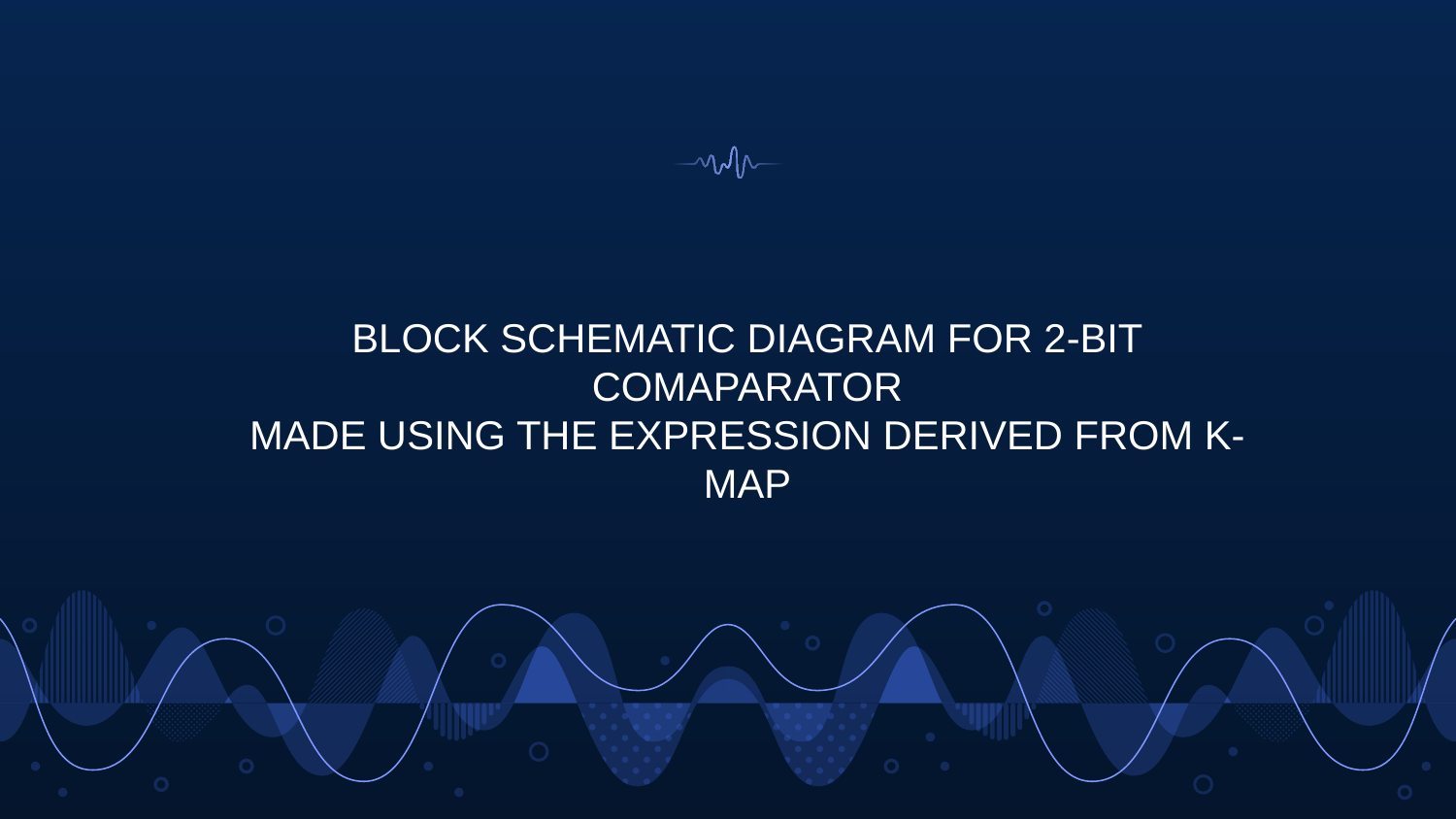

BLOCK SCHEMATIC DIAGRAM FOR 2-BIT COMAPARATOR
MADE USING THE EXPRESSION DERIVED FROM K-MAP